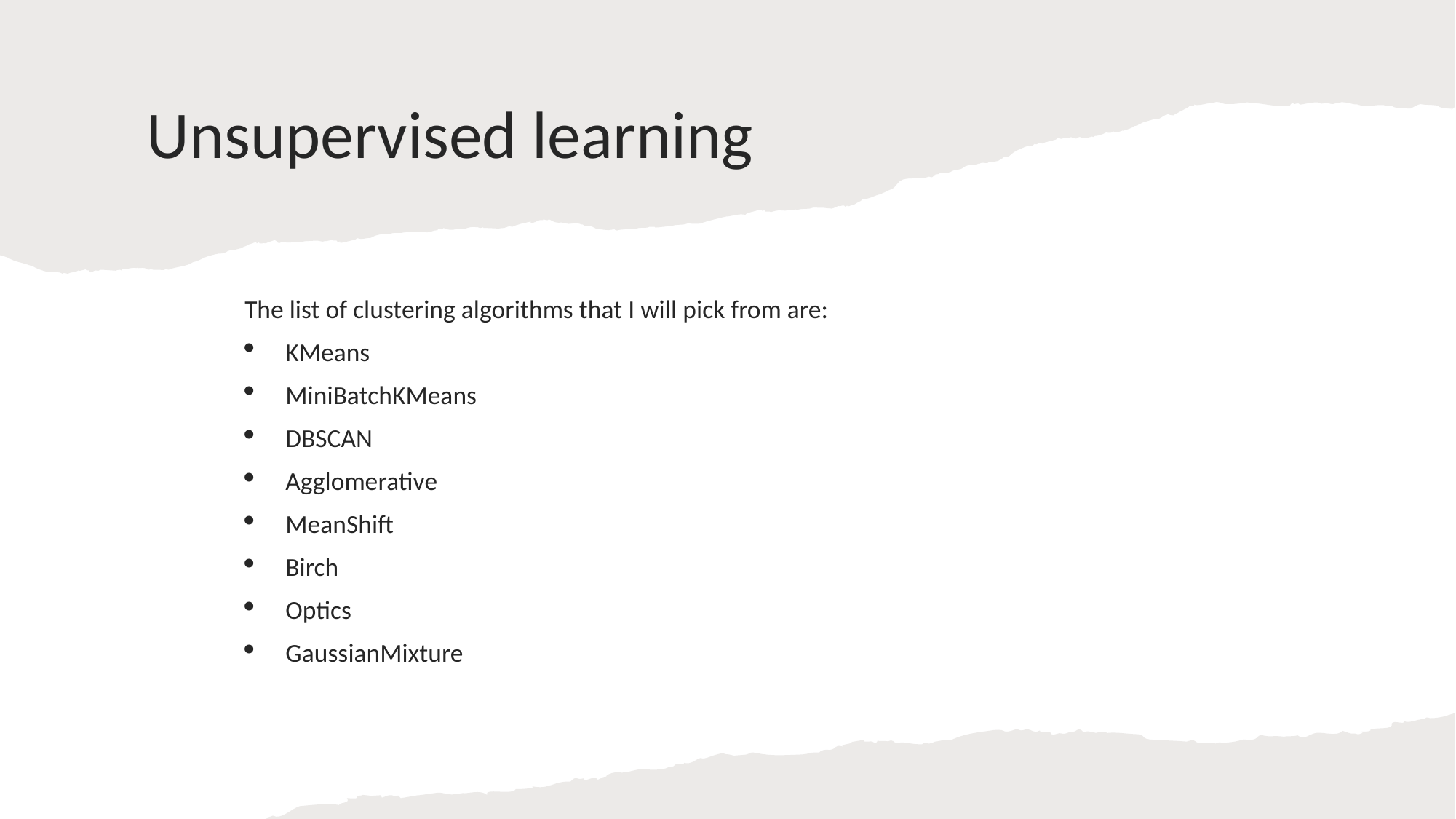

# Unsupervised learning
The list of clustering algorithms that I will pick from are:
KMeans
MiniBatchKMeans
DBSCAN
Agglomerative
MeanShift
Birch
Optics
GaussianMixture